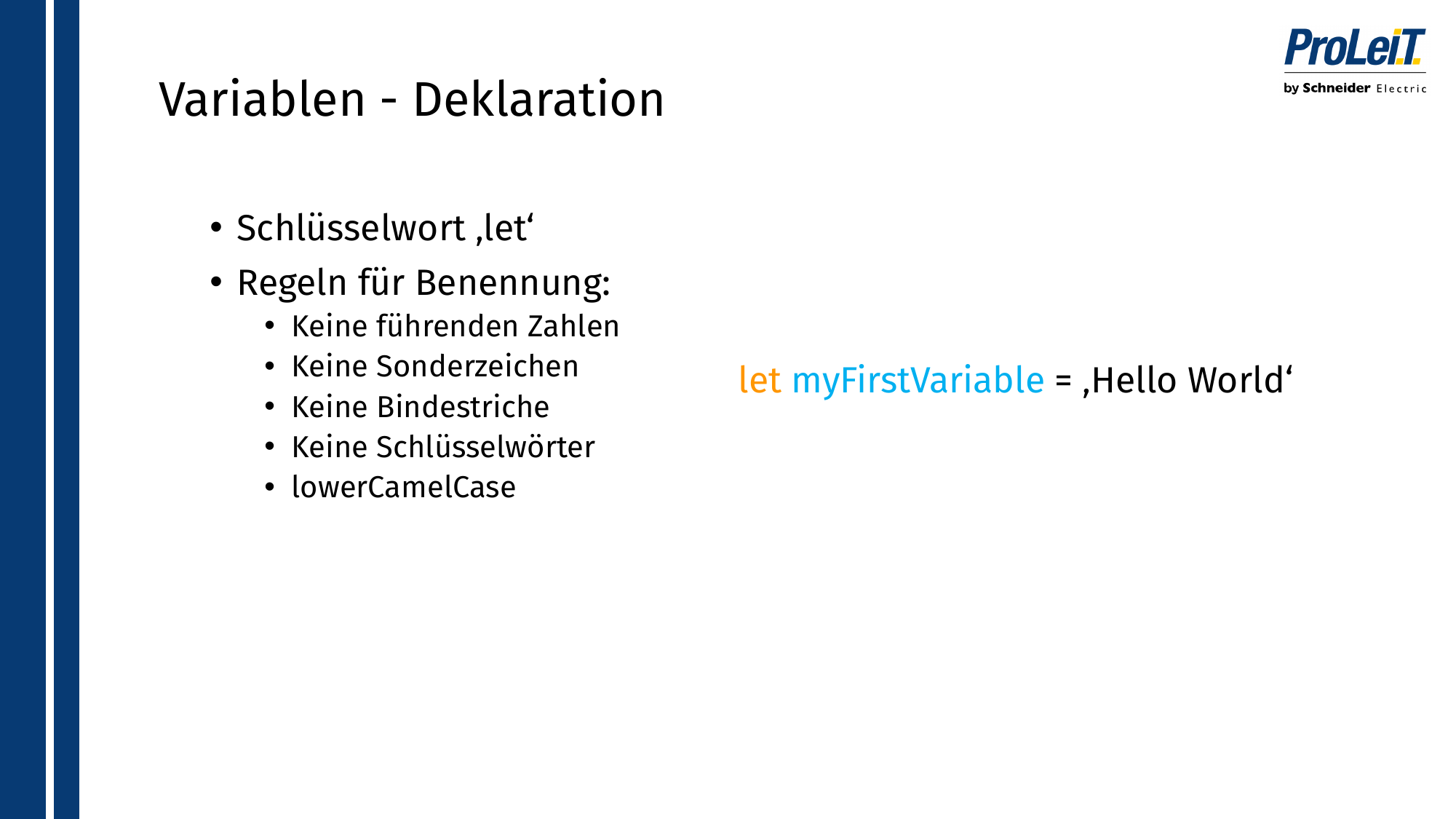

# Variablen - Deklaration
Schlüsselwort ‚let‘
Regeln für Benennung:
Keine führenden Zahlen
Keine Sonderzeichen
Keine Bindestriche
Keine Schlüsselwörter
lowerCamelCase

let myFirstVariable = ‚Hello World‘